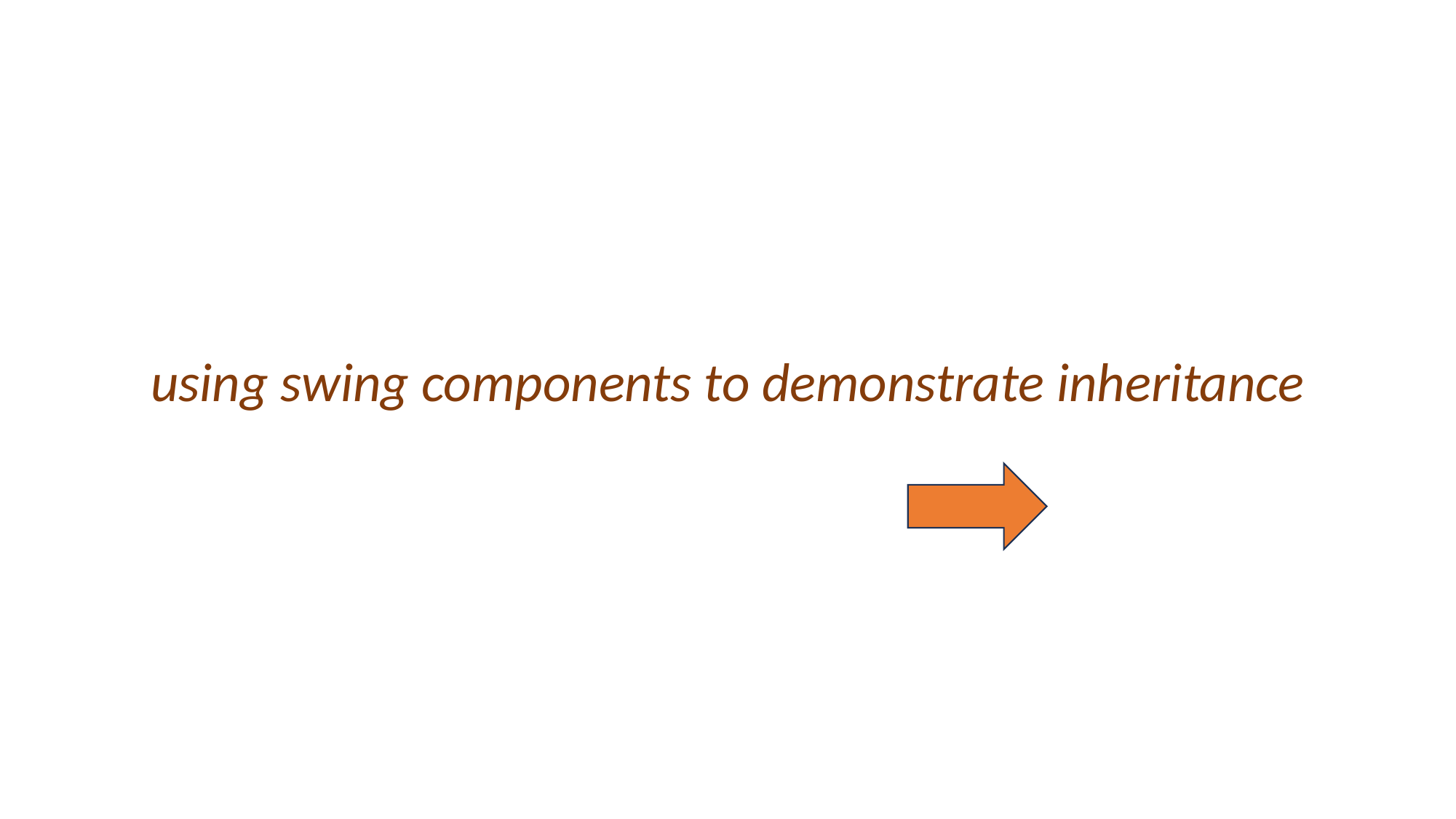

# using swing components to demonstrate inheritance